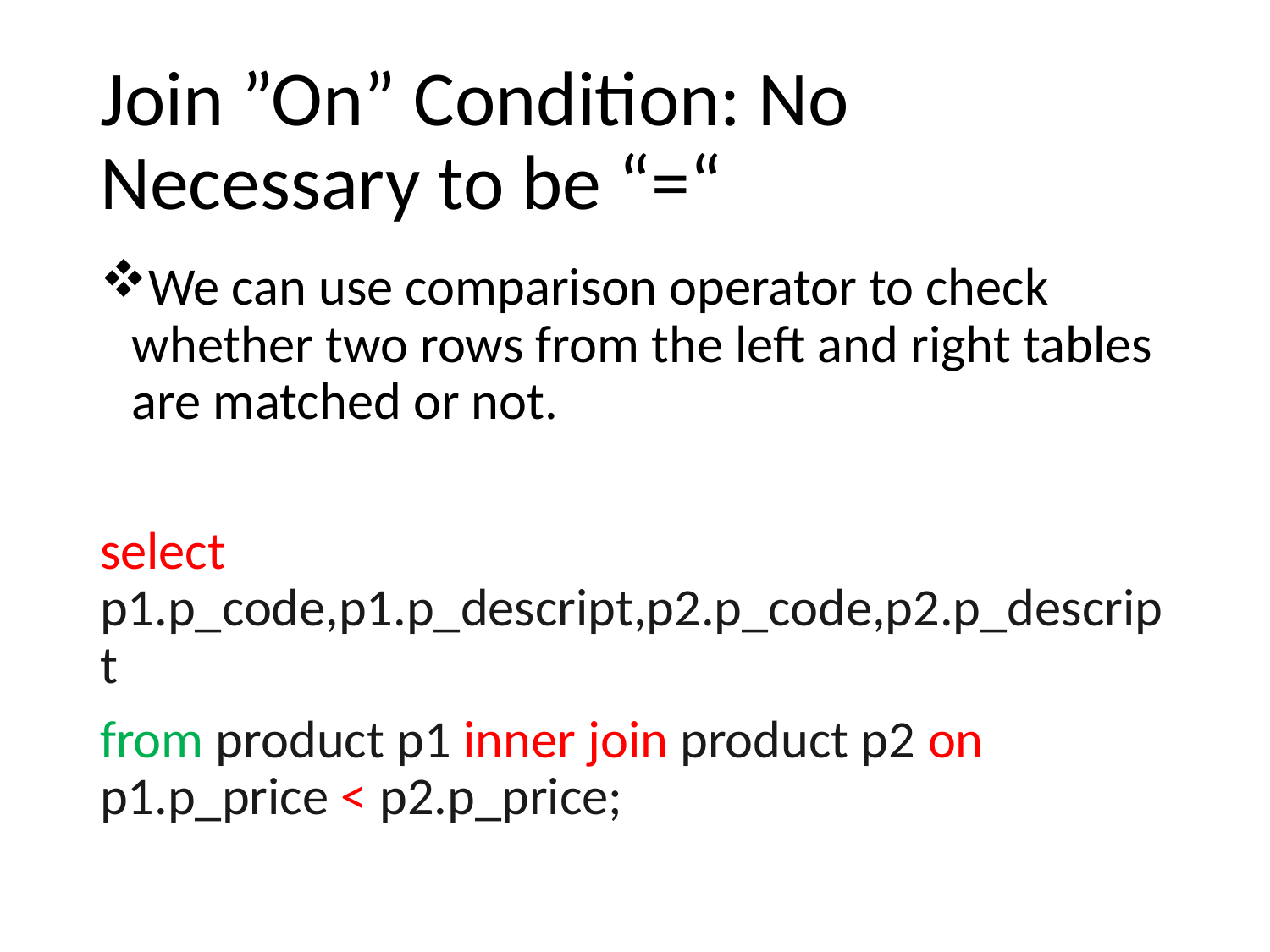

# Join ”On” Condition: No Necessary to be “=“
We can use comparison operator to check whether two rows from the left and right tables are matched or not.

select p1.p_code,p1.p_descript,p2.p_code,p2.p_descript
from product p1 inner join product p2 on p1.p_price < p2.p_price;